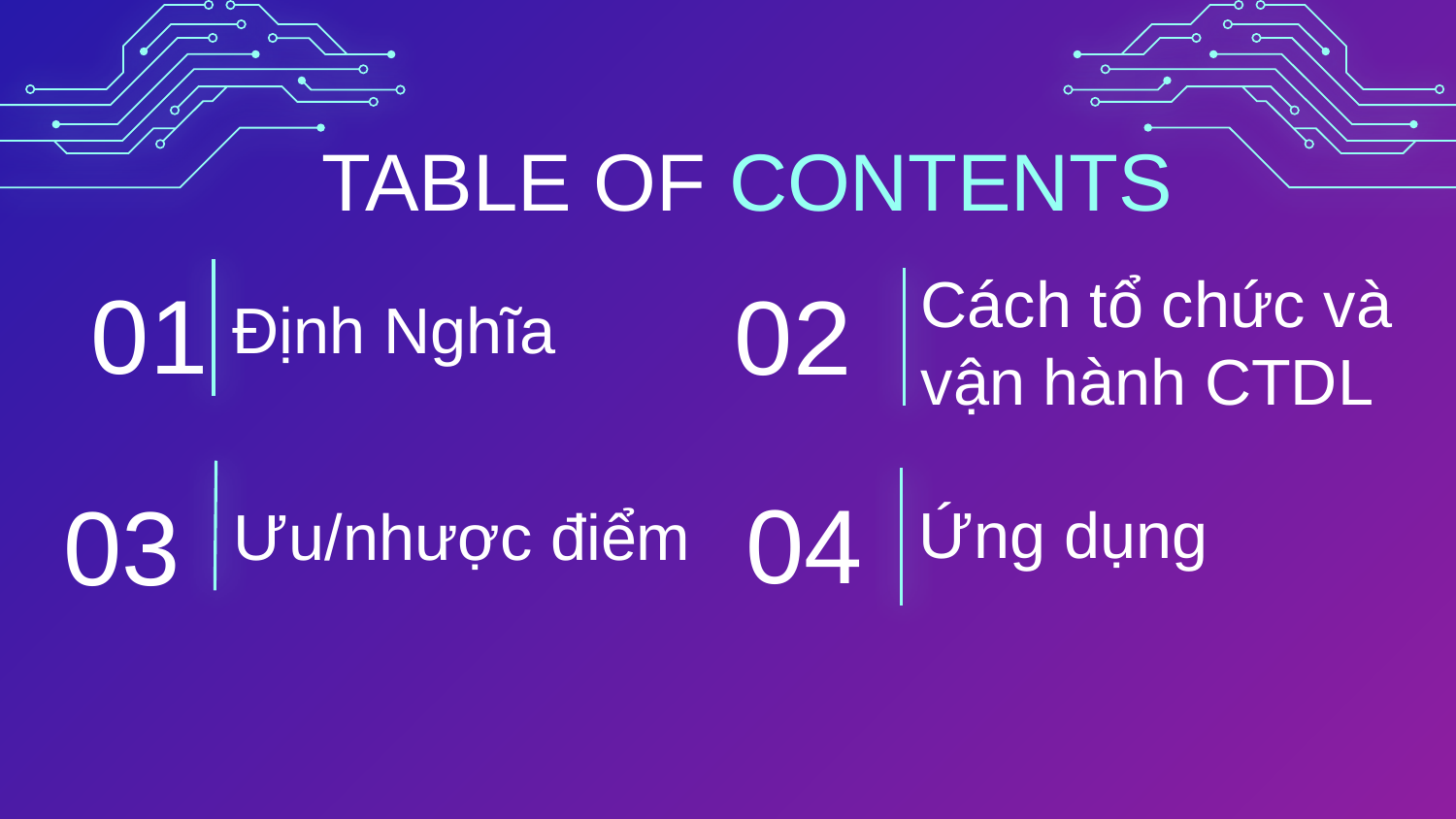

TABLE OF CONTENTS
Cách tổ chức và vận hành CTDL
01
02
# Định Nghĩa
04
03
Ưu/nhược điểm
Ứng dụng